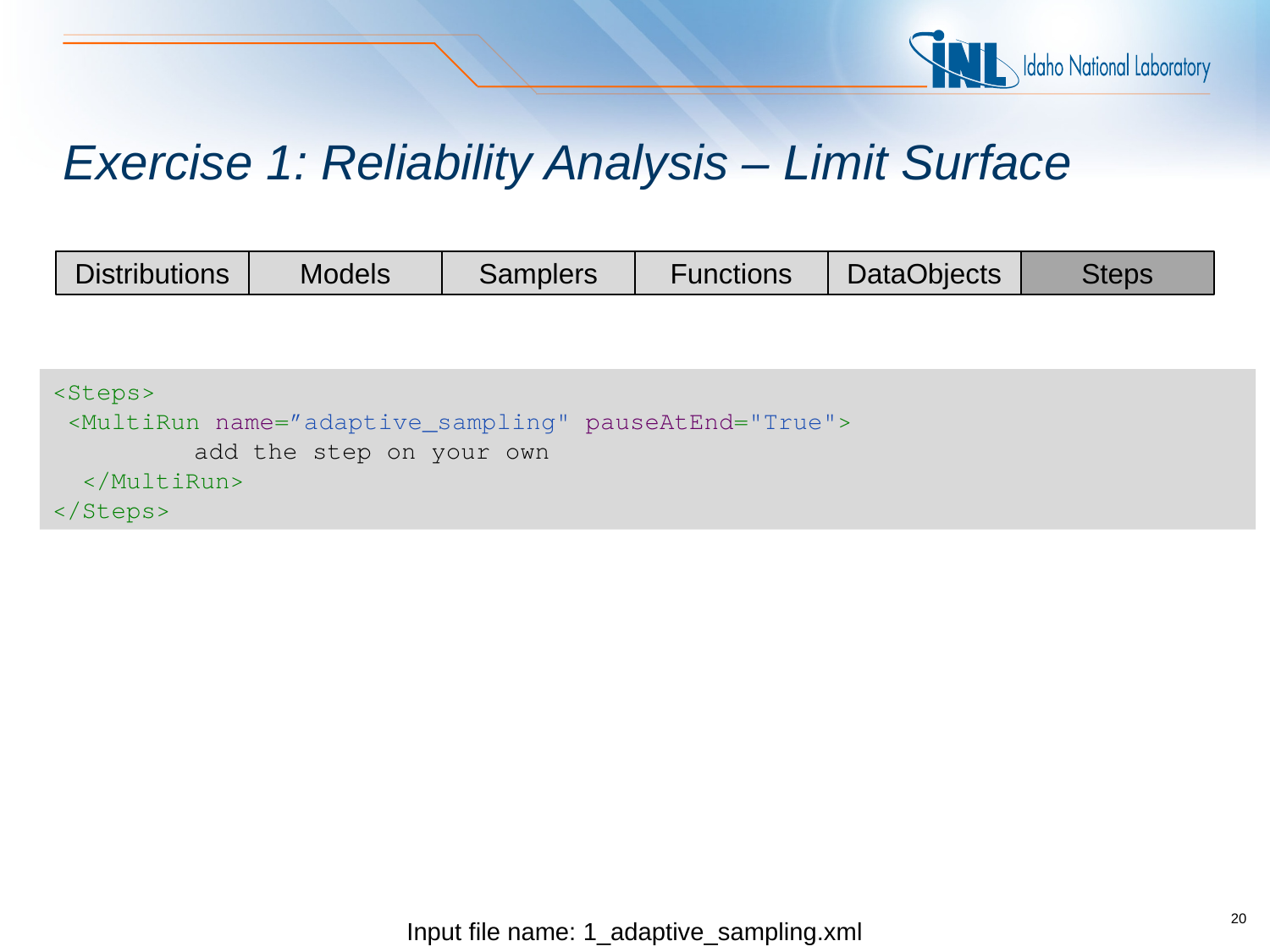

# Exercise 1: Reliability Analysis – Limit Surface
Steps
Distributions
Models
Samplers
Functions
DataObjects
<Steps>
 <MultiRun name=”adaptive_sampling" pauseAtEnd="True">
    	 add the step on your own
  </MultiRun>
</Steps>
Input file name: 1_adaptive_sampling.xml
20